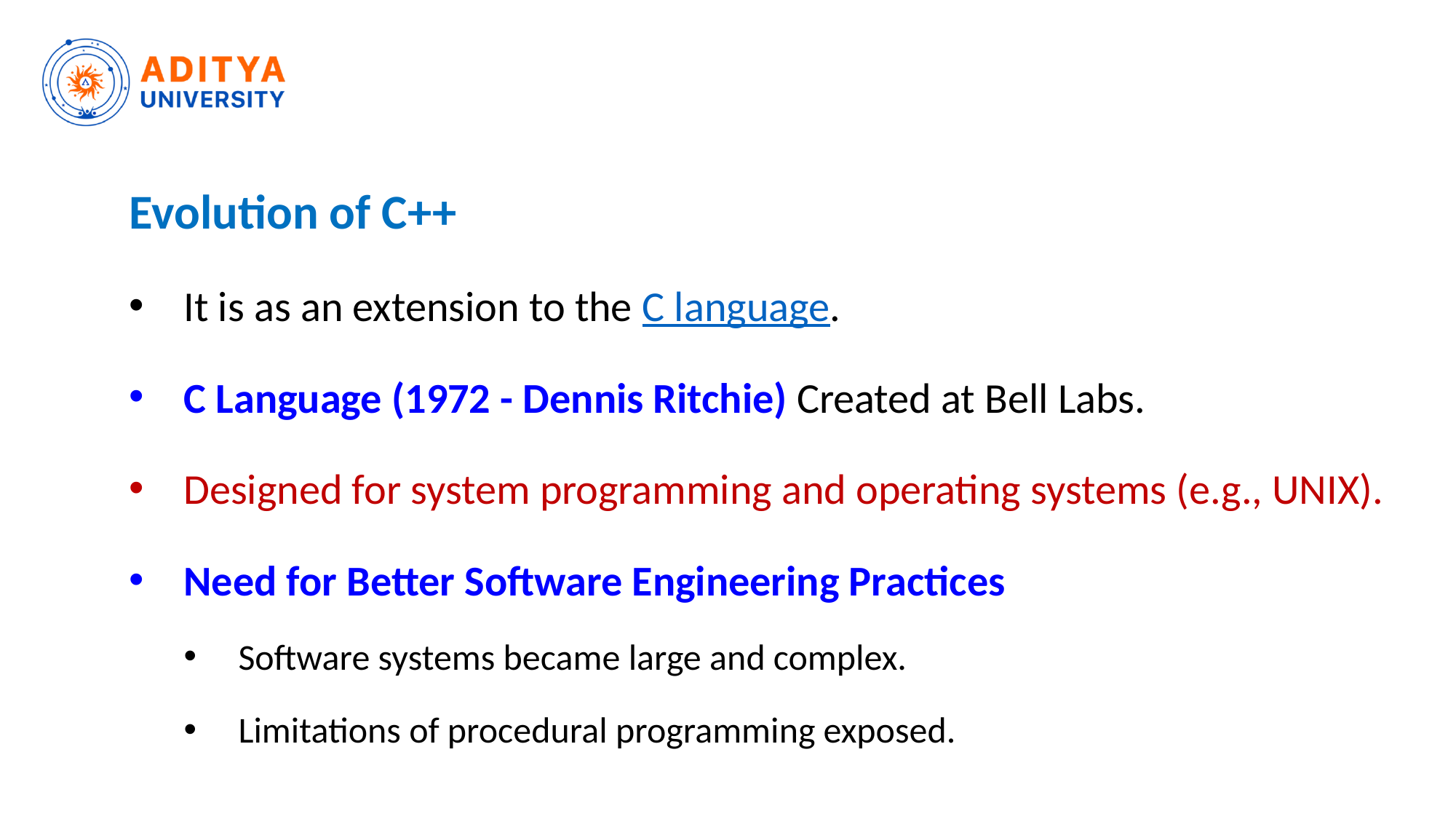

# Evolution of C++
It is as an extension to the C language.
C Language (1972 - Dennis Ritchie) Created at Bell Labs.
Designed for system programming and operating systems (e.g., UNIX).
Need for Better Software Engineering Practices
Software systems became large and complex.
Limitations of procedural programming exposed.